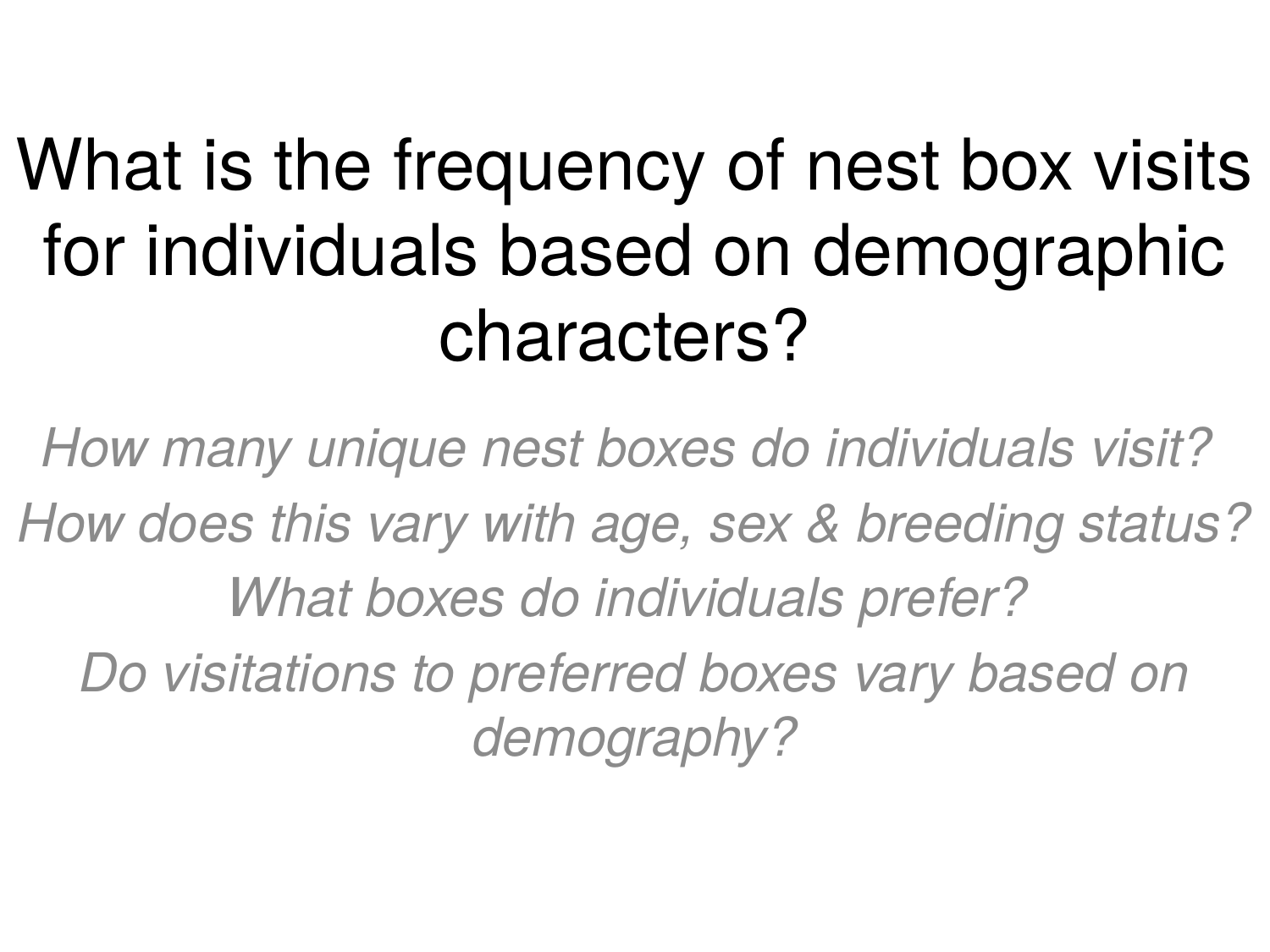

# What is the frequency of nest box visits for individuals based on demographic characters?
How many unique nest boxes do individuals visit?
How does this vary with age, sex & breeding status?
What boxes do individuals prefer?
Do visitations to preferred boxes vary based on demography?